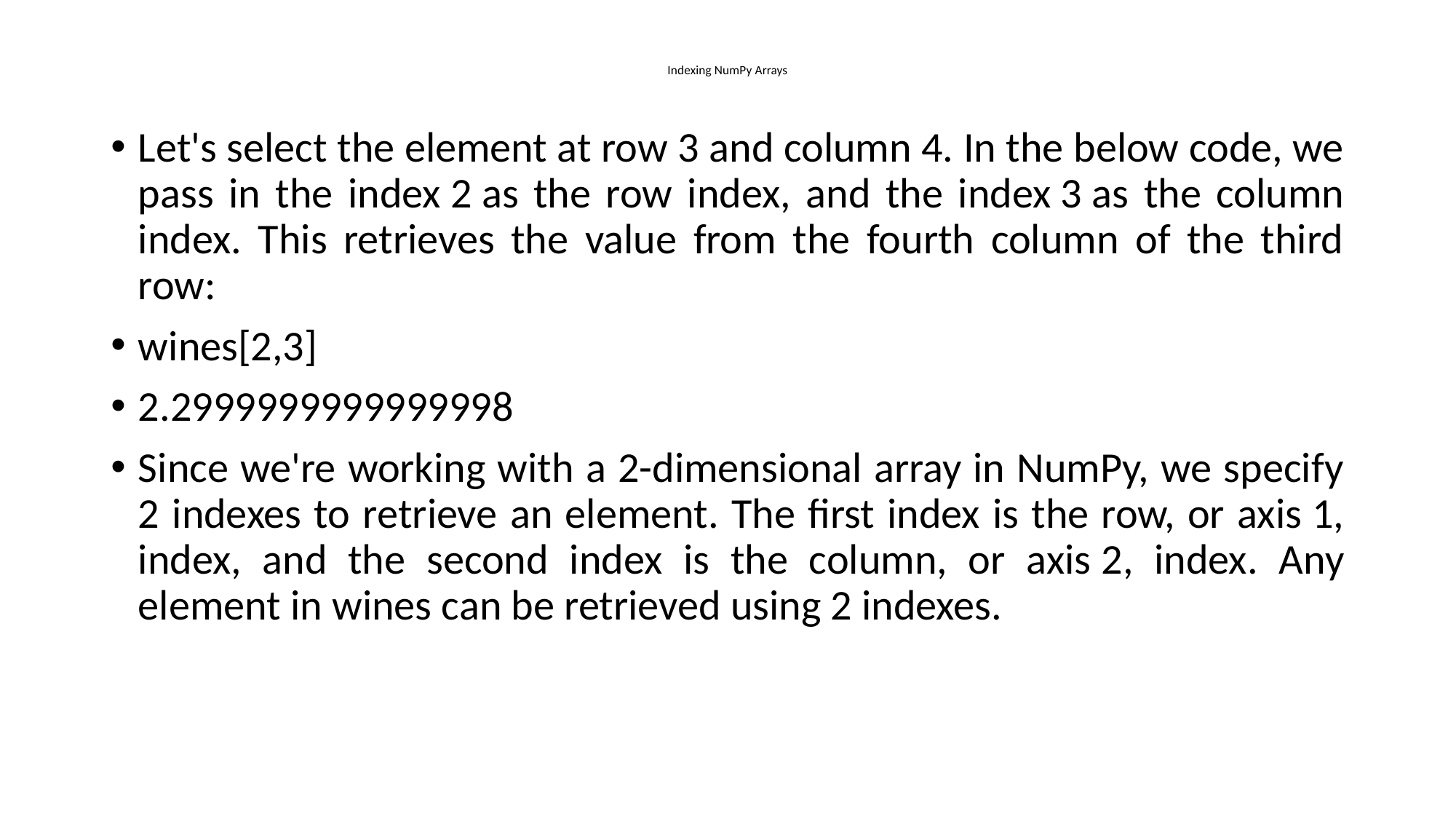

# Indexing NumPy Arrays
Let's select the element at row 3 and column 4. In the below code, we pass in the index 2 as the row index, and the index 3 as the column index. This retrieves the value from the fourth column of the third row:
wines[2,3]
2.2999999999999998
Since we're working with a 2-dimensional array in NumPy, we specify 2 indexes to retrieve an element. The first index is the row, or axis 1, index, and the second index is the column, or axis 2, index. Any element in wines can be retrieved using 2 indexes.